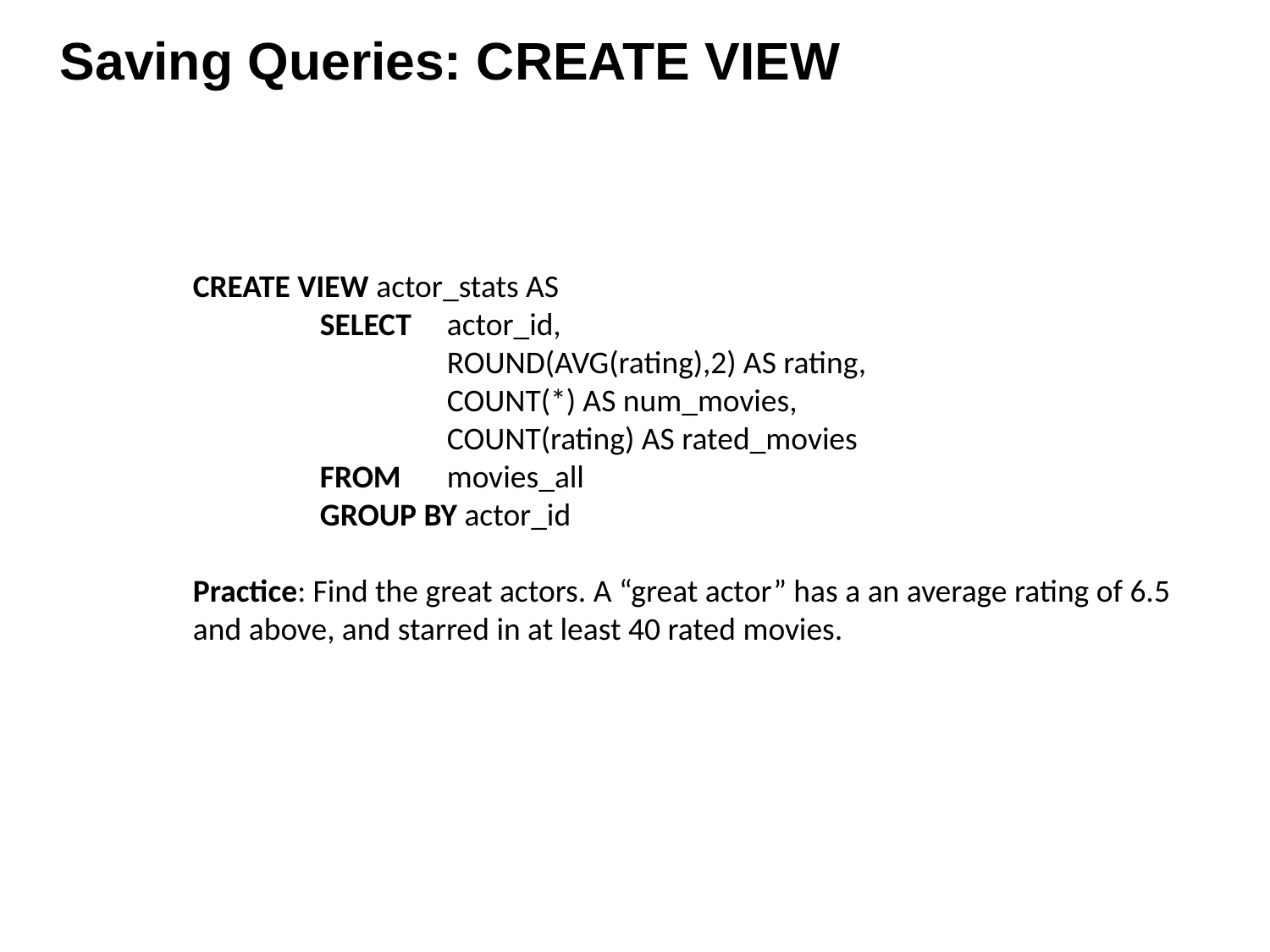

Saving Queries: CREATE VIEW
CREATE VIEW actor_stats AS
	SELECT 	actor_id,
		ROUND(AVG(rating),2) AS rating,
		COUNT(*) AS num_movies,
		COUNT(rating) AS rated_movies
	FROM 	movies_all
	GROUP BY actor_id

Practice: Find the great actors. A “great actor” has a an average rating of 6.5 and above, and starred in at least 40 rated movies.